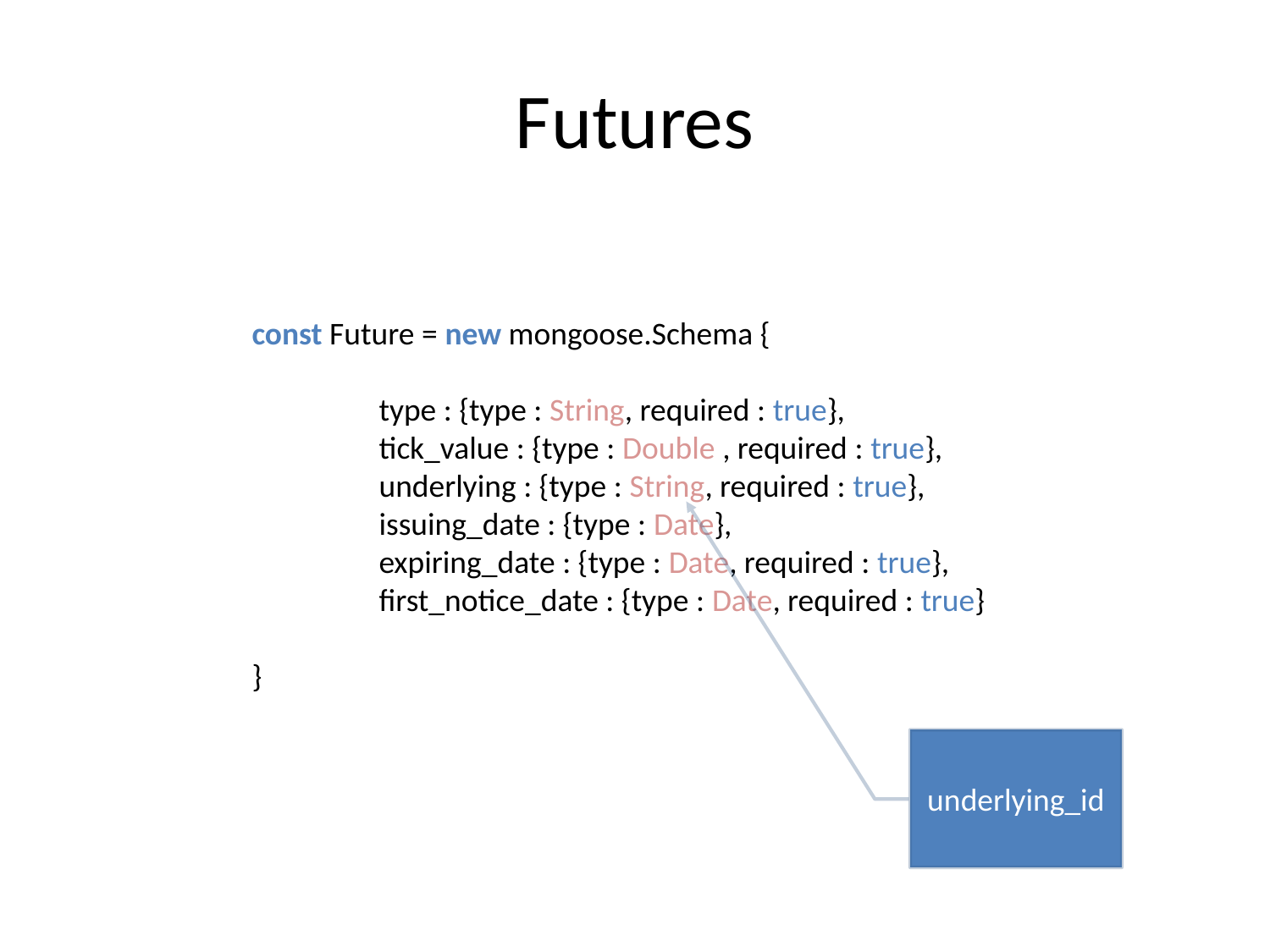

# Futures
const Future = new mongoose.Schema {

	type : {type : String, required : true},
	tick_value : {type : Double , required : true},
	underlying : {type : String, required : true},
	issuing_date : {type : Date},
	expiring_date : {type : Date, required : true},
	first_notice_date : {type : Date, required : true}

}
underlying_id